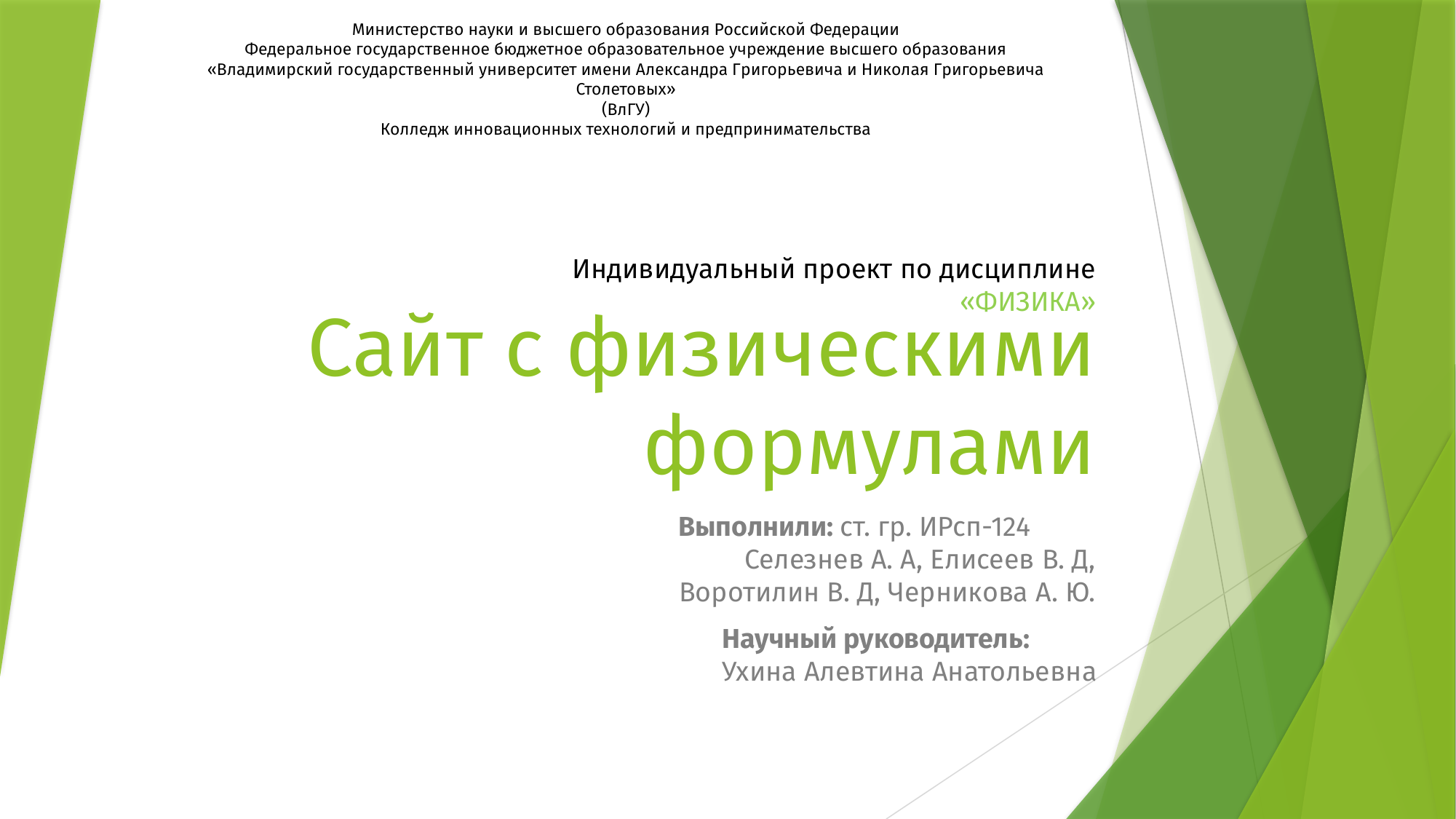

Министерство науки и высшего образования Российской Федерации
Федеральное государственное бюджетное образовательное учреждение высшего образования
«Владимирский государственный университет имени Александра Григорьевича и Николая Григорьевича Столетовых»
(ВлГУ)
Колледж инновационных технологий и предпринимательства

Индивидуальный проект по дисциплине
«ФИЗИКА»
# Сайт с физическими формулами
Выполнили: ст. гр. ИРсп-124          Селезнев А. А, Елисеев В. Д, Воротилин В. Д, Черникова А. Ю.

Научный руководитель:
Ухина Алевтина Анатольевна